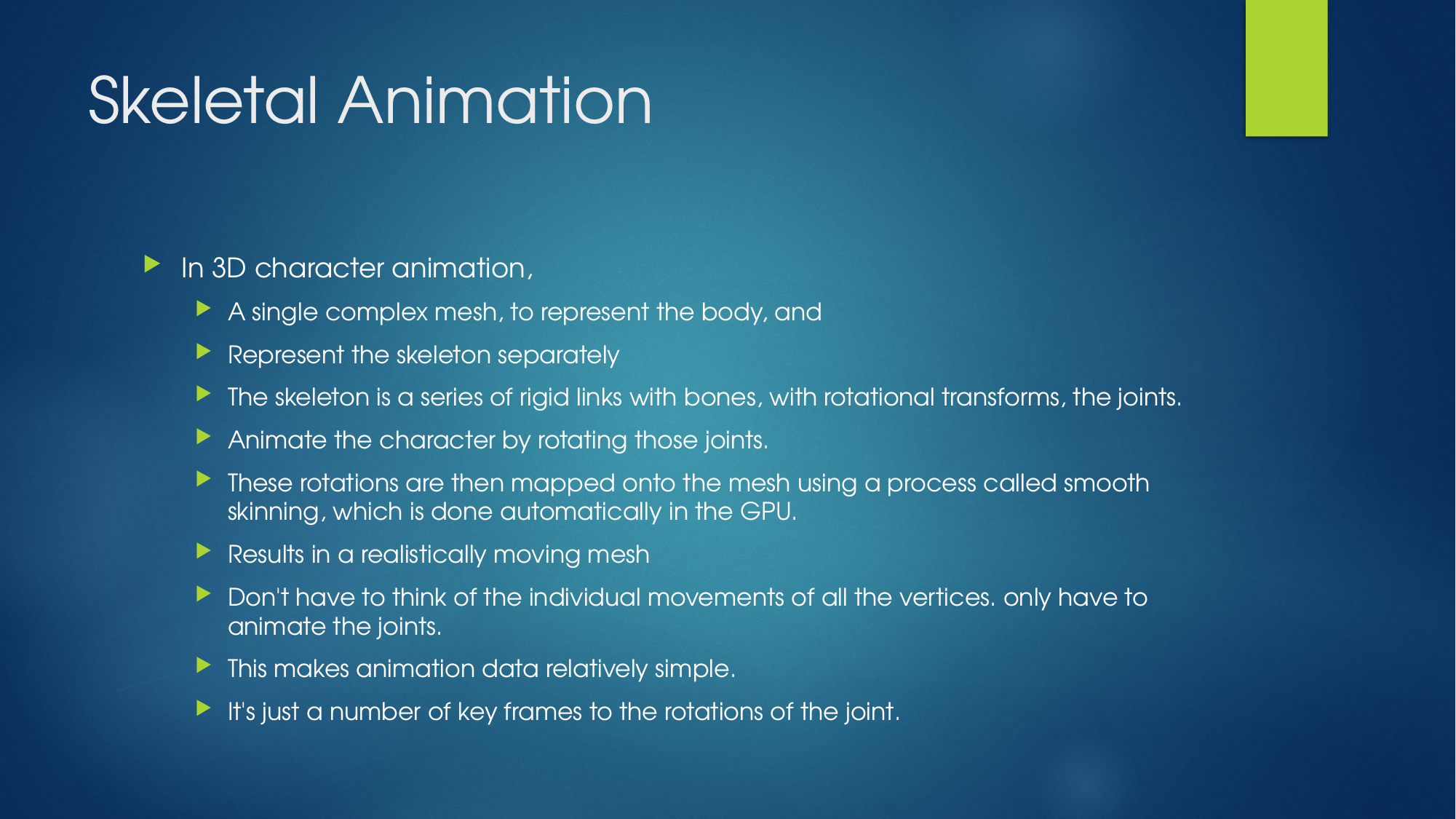

# Skeletal Animation
In 3D character animation,
A single complex mesh, to represent the body, and
Represent the skeleton separately
The skeleton is a series of rigid links with bones, with rotational transforms, the joints.
Animate the character by rotating those joints.
These rotations are then mapped onto the mesh using a process called smooth skinning, which is done automatically in the GPU.
Results in a realistically moving mesh
Don't have to think of the individual movements of all the vertices. only have to animate the joints.
This makes animation data relatively simple.
It's just a number of key frames to the rotations of the joint.